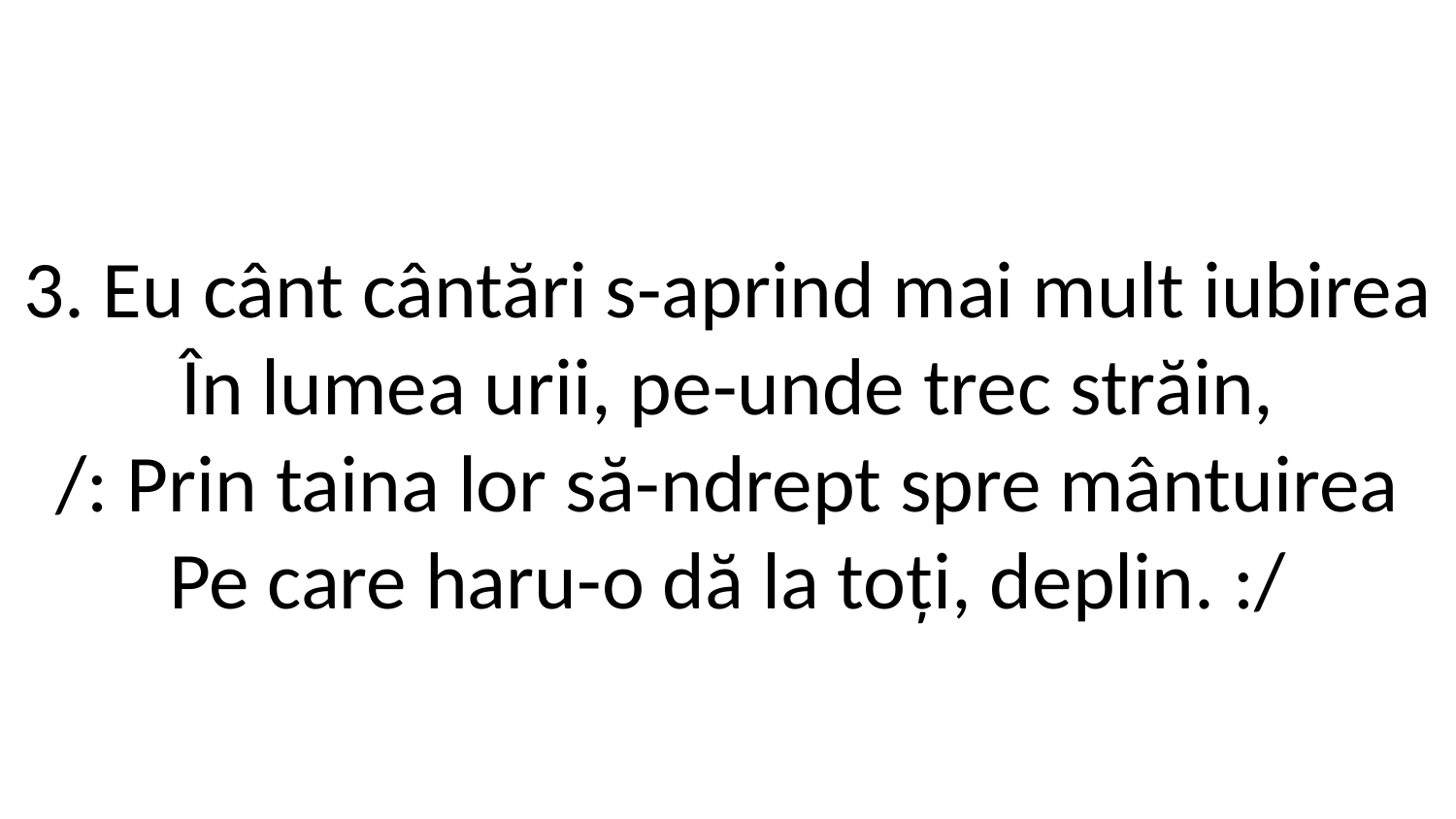

3. Eu cânt cântări s-aprind mai mult iubirea
În lumea urii, pe-unde trec străin,
/: Prin taina lor să-ndrept spre mântuirea
Pe care haru-o dă la toți, deplin. :/